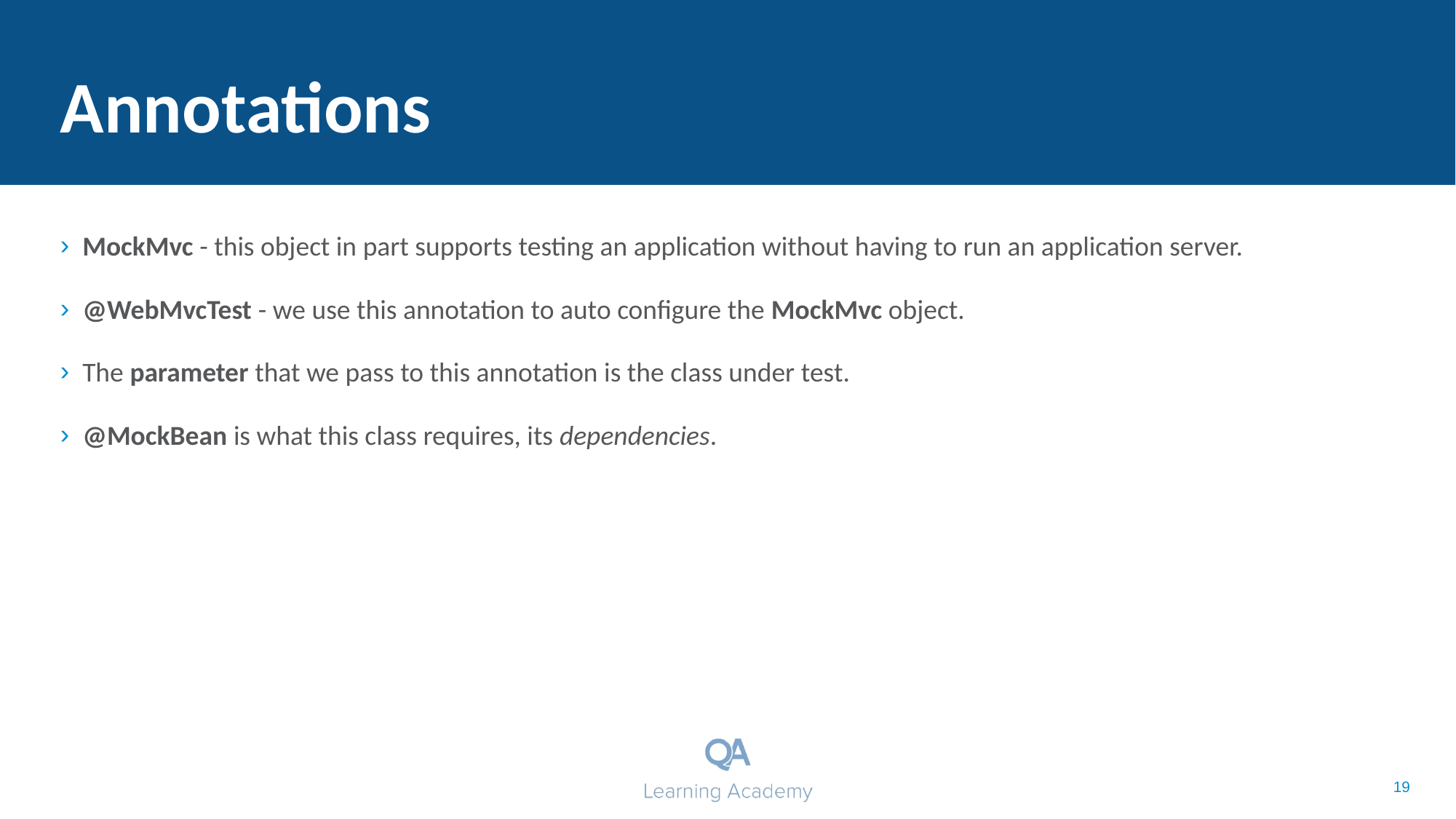

# Annotations
MockMvc - this object in part supports testing an application without having to run an application server.
@WebMvcTest - we use this annotation to auto configure the MockMvc object.
The parameter that we pass to this annotation is the class under test.
@MockBean is what this class requires, its dependencies.